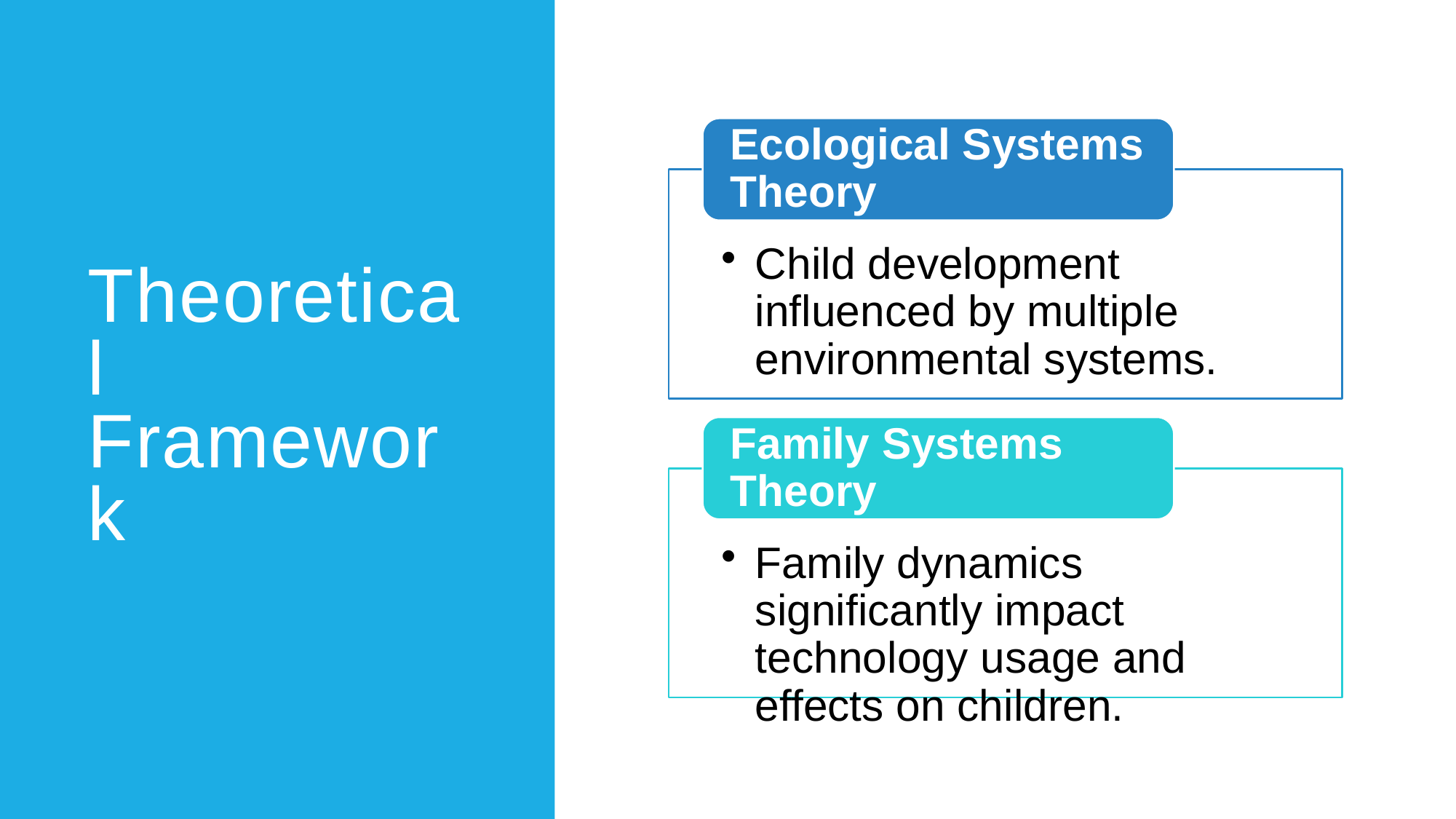

# Theoretical Framework
Child development influenced by multiple environmental systems.
Ecological Systems Theory
Family dynamics significantly impact technology usage and effects on children.
Family Systems Theory